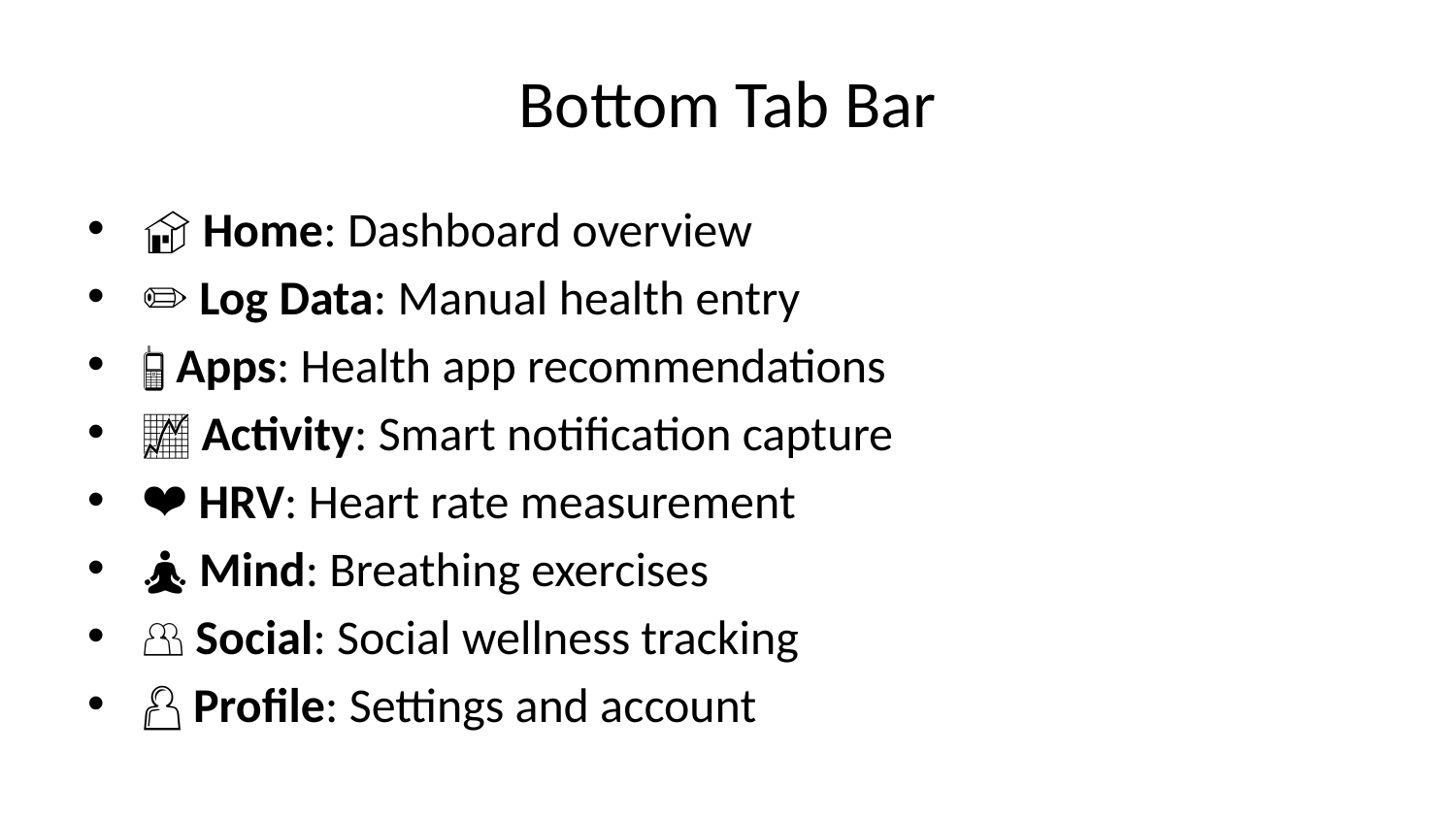

# Bottom Tab Bar
🏠 Home: Dashboard overview
✏️ Log Data: Manual health entry
📱 Apps: Health app recommendations
📈 Activity: Smart notification capture
❤️ HRV: Heart rate measurement
🧘 Mind: Breathing exercises
👥 Social: Social wellness tracking
👤 Profile: Settings and account